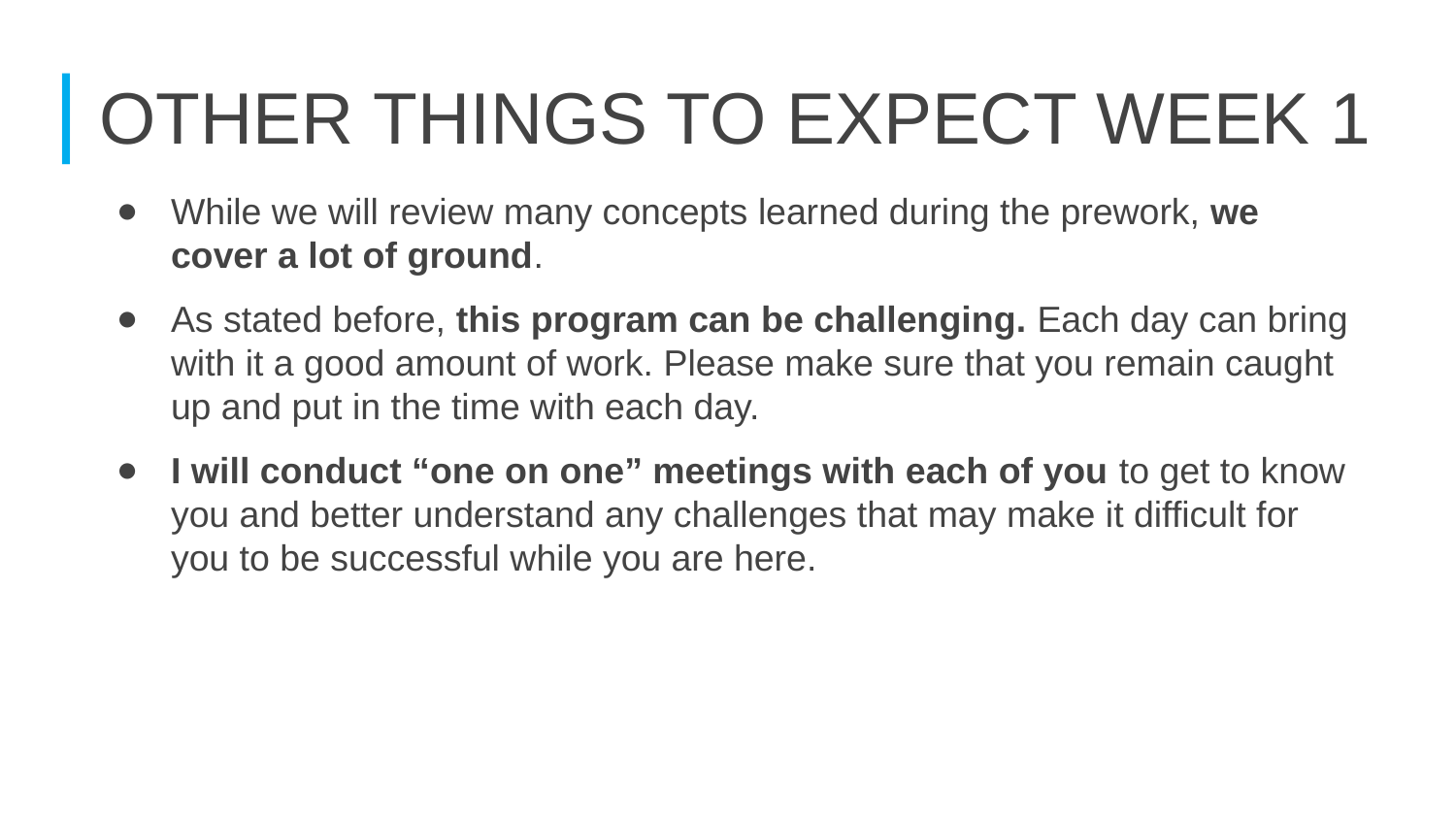

| OTHER THINGS TO EXPECT WEEK 1
While we will review many concepts learned during the prework, we cover a lot of ground.
As stated before, this program can be challenging. Each day can bring with it a good amount of work. Please make sure that you remain caught up and put in the time with each day.
I will conduct “one on one” meetings with each of you to get to know you and better understand any challenges that may make it difficult for you to be successful while you are here.